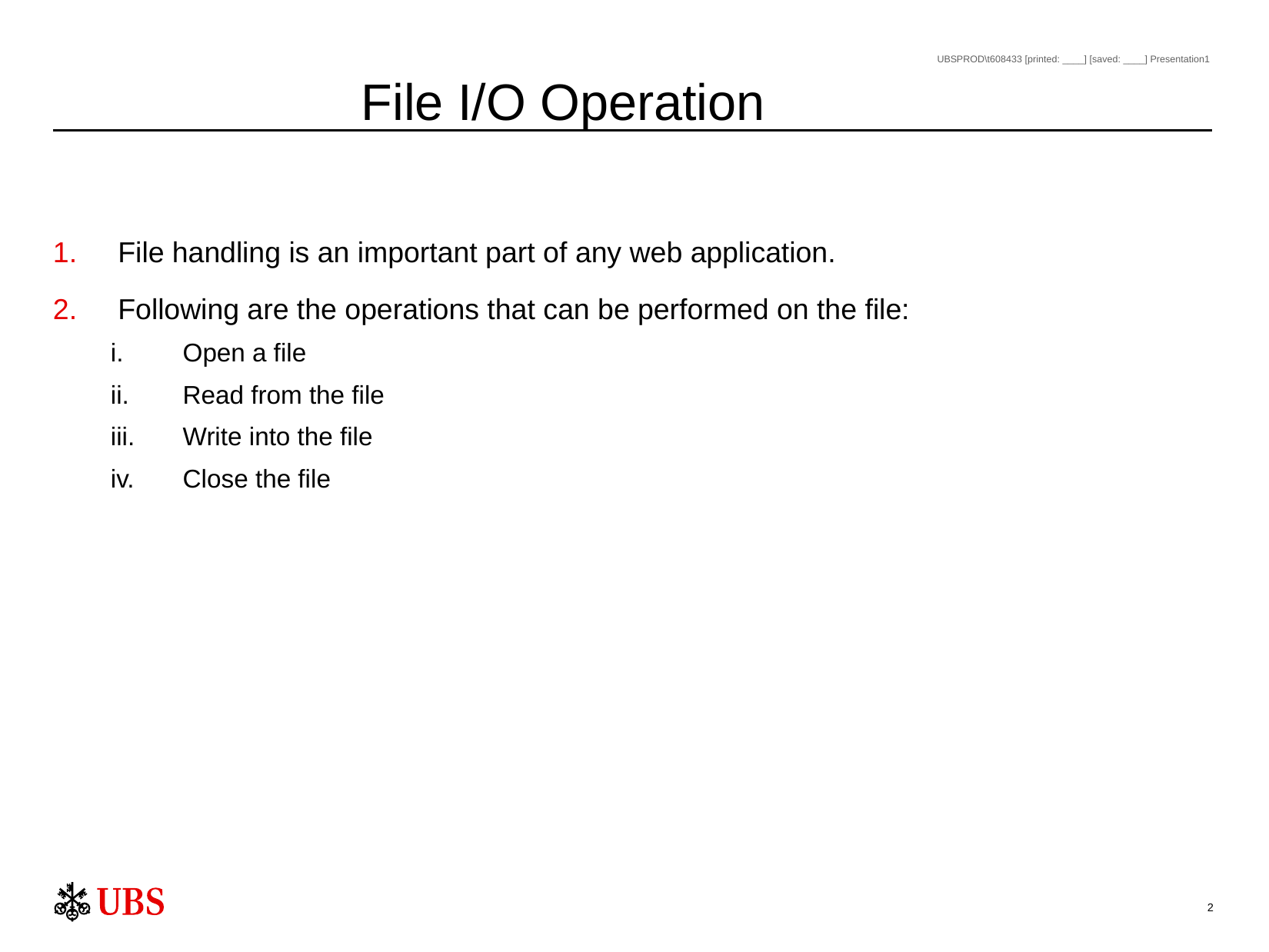

# File I/O Operation
File handling is an important part of any web application.
Following are the operations that can be performed on the file:
Open a file
Read from the file
Write into the file
Close the file